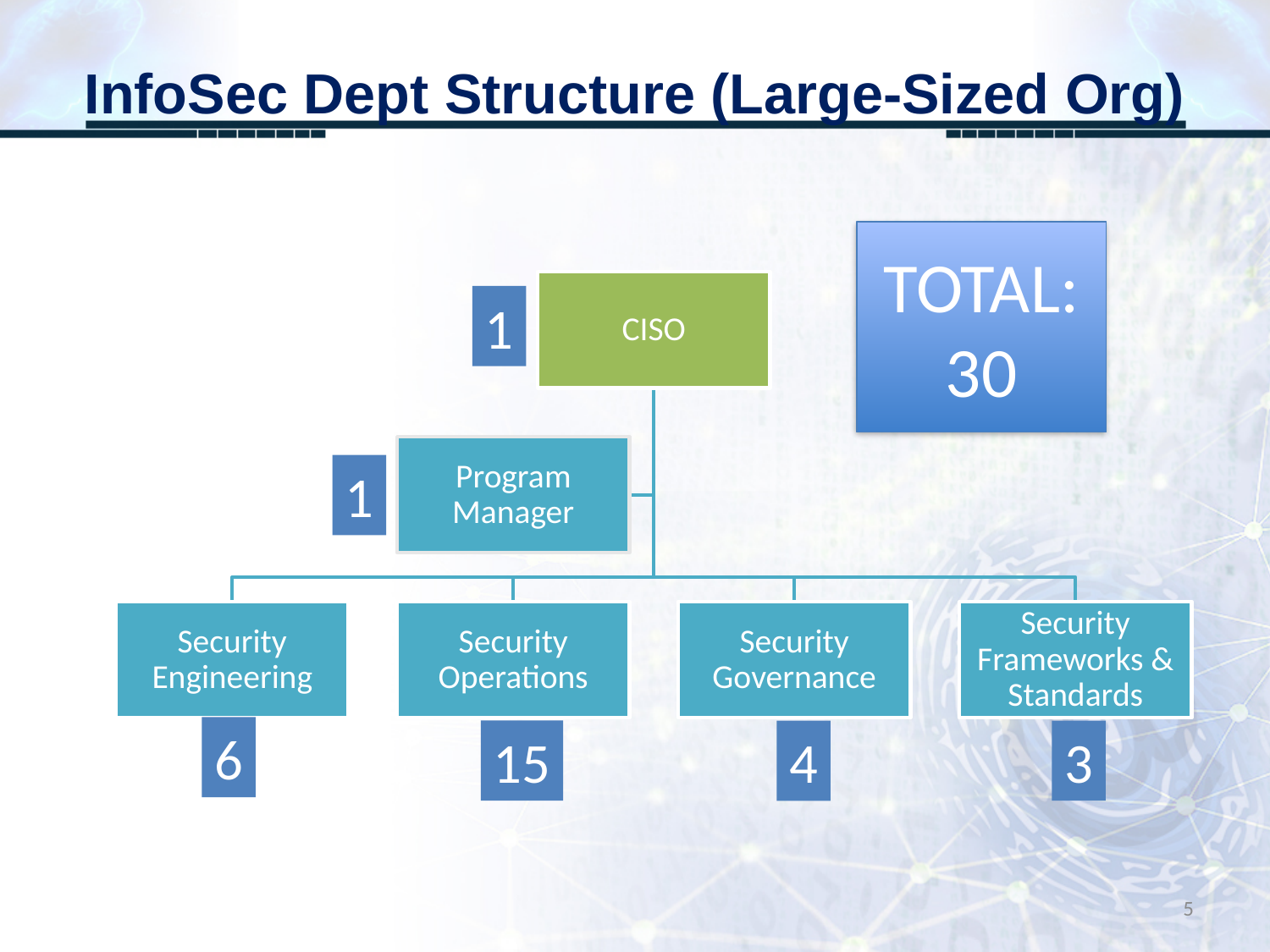

# InfoSec Dept Structure (Large-Sized Org)
CISO
Security Engineering
Security Operations
Security Governance
Security Frameworks & Standards
Program Manager
TOTAL:30
1
1
6
15
3
4
5